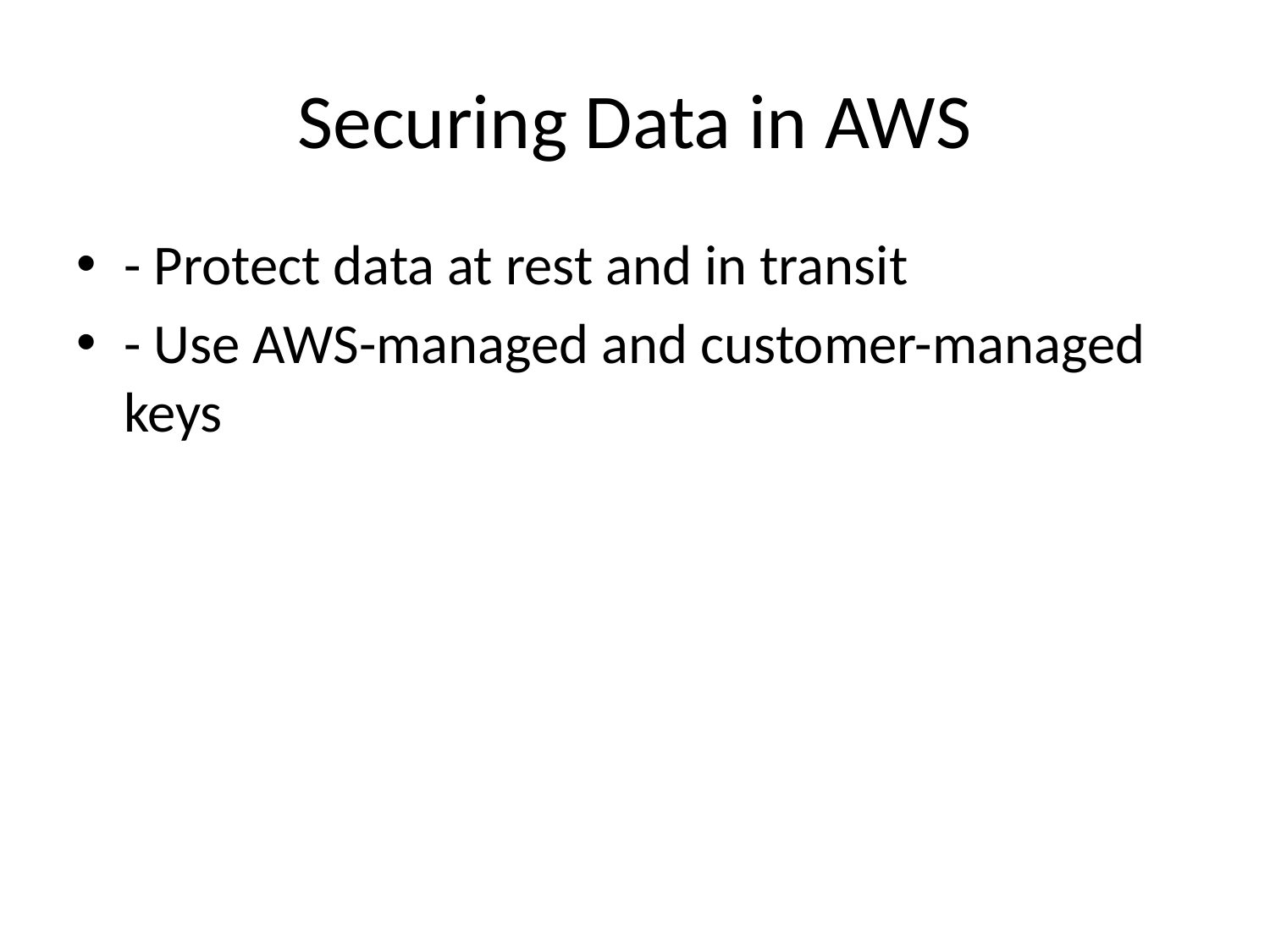

# Securing Data in AWS
- Protect data at rest and in transit
- Use AWS-managed and customer-managed keys